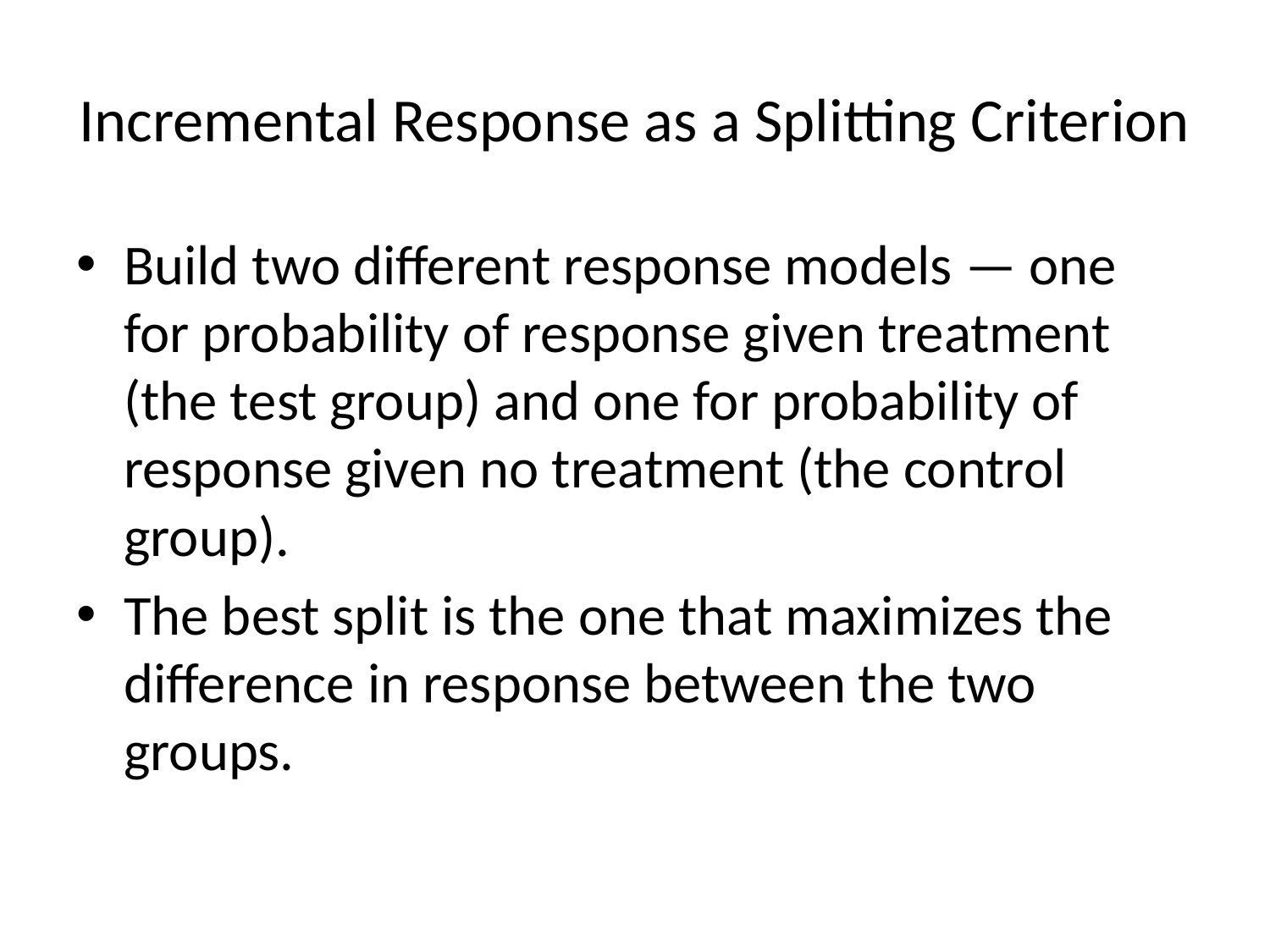

# Incremental Response as a Splitting Criterion
Build two different response models — one for probability of response given treatment (the test group) and one for probability of response given no treatment (the control group).
The best split is the one that maximizes the difference in response between the two groups.